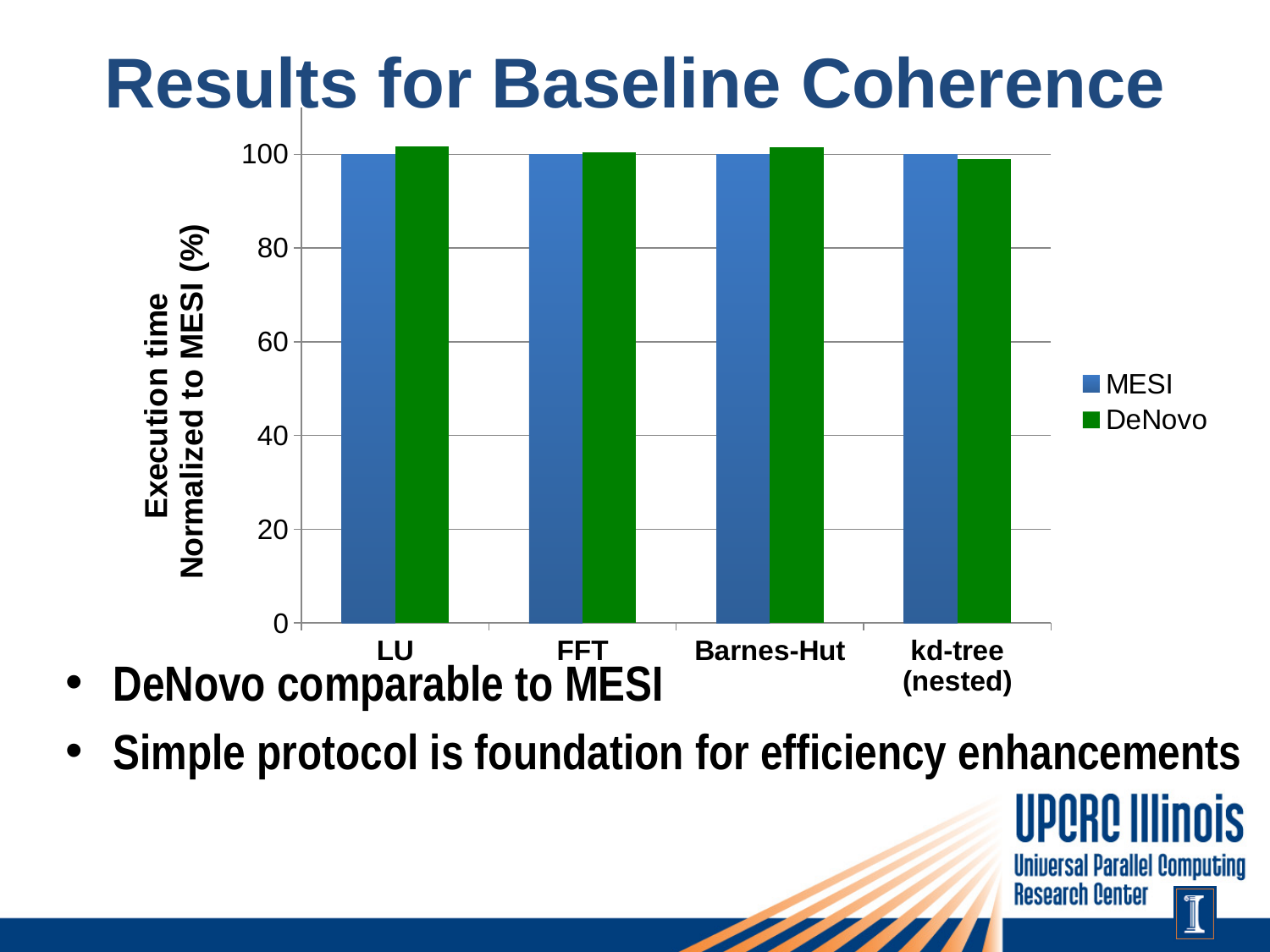

# Results for Baseline Coherence

### Chart

| Category | MESI | DeNovo |
|---|---|---|
| LU | 100.0 | 101.66538119999976 |
| FFT | 100.0 | 100.3539524 |
| Barnes-Hut | 100.0 | 101.4654835 |
| kd-tree (nested) | 100.0 | 98.9035063999999 |
DeNovo comparable to MESI
Simple protocol is foundation for efficiency enhancements